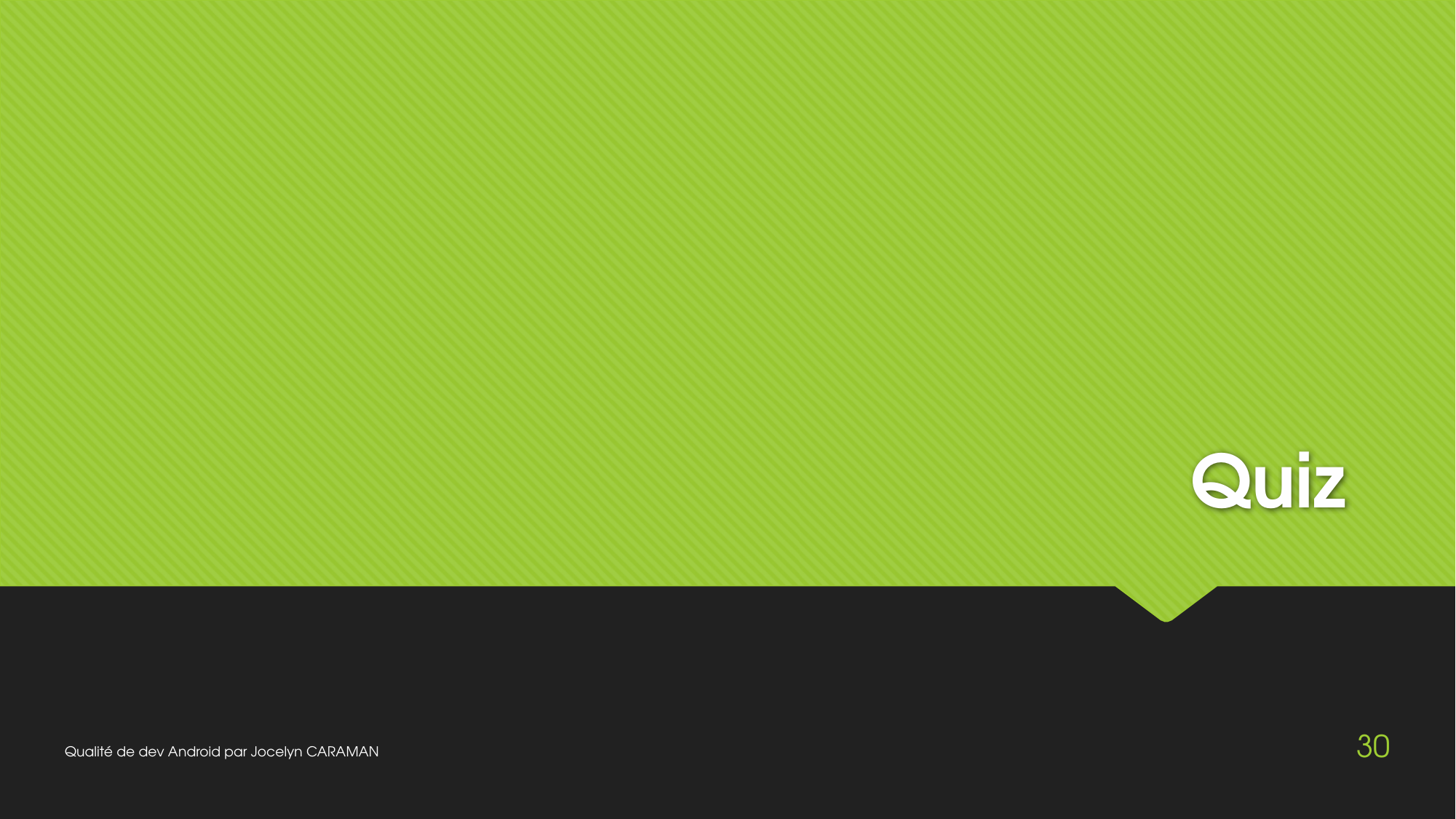

# Quiz

30
Qualité de dev Android par Jocelyn CARAMAN